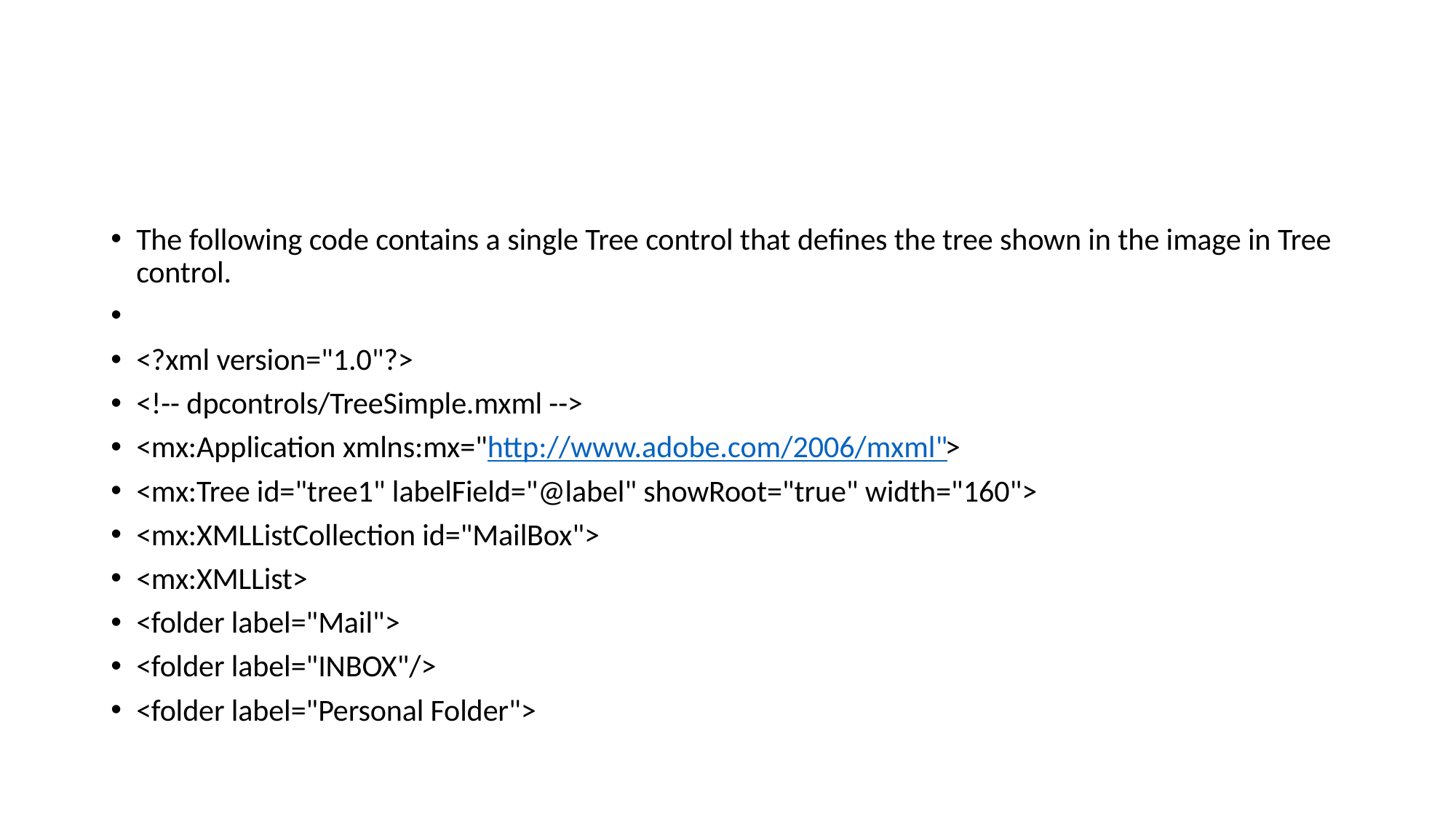

#
The following code contains a single Tree control that defines the tree shown in the image in Tree control.

<?xml version="1.0"?>
<!-- dpcontrols/TreeSimple.mxml -->
<mx:Application xmlns:mx="http://www.adobe.com/2006/mxml">
<mx:Tree id="tree1" labelField="@label" showRoot="true" width="160">
<mx:XMLListCollection id="MailBox">
<mx:XMLList>
<folder label="Mail">
<folder label="INBOX"/>
<folder label="Personal Folder">